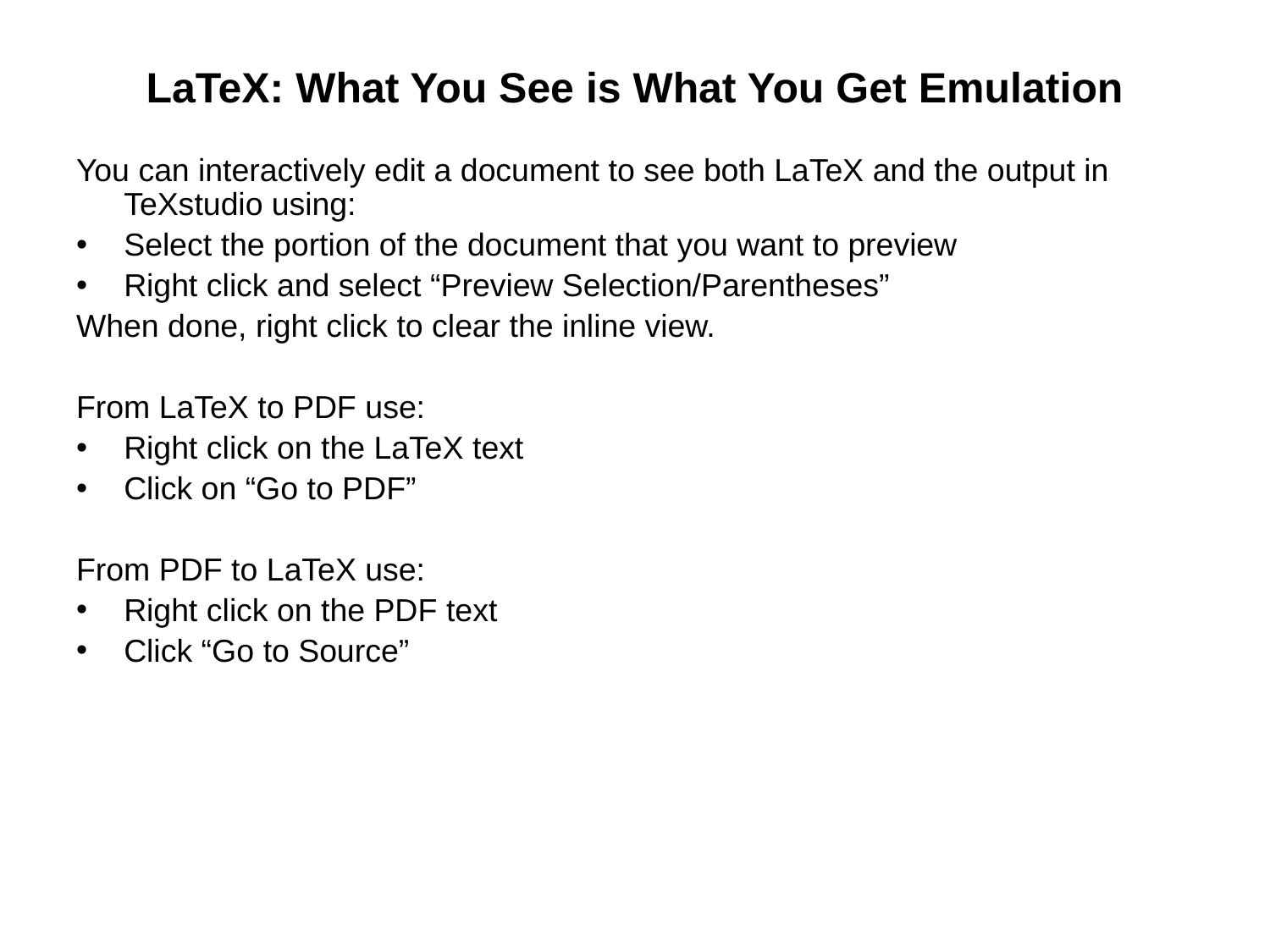

# LaTeX: What You See is What You Get Emulation
You can interactively edit a document to see both LaTeX and the output in TeXstudio using:
Select the portion of the document that you want to preview
Right click and select “Preview Selection/Parentheses”
When done, right click to clear the inline view.

From LaTeX to PDF use:
Right click on the LaTeX text
Click on “Go to PDF”

From PDF to LaTeX use:
Right click on the PDF text
Click “Go to Source”